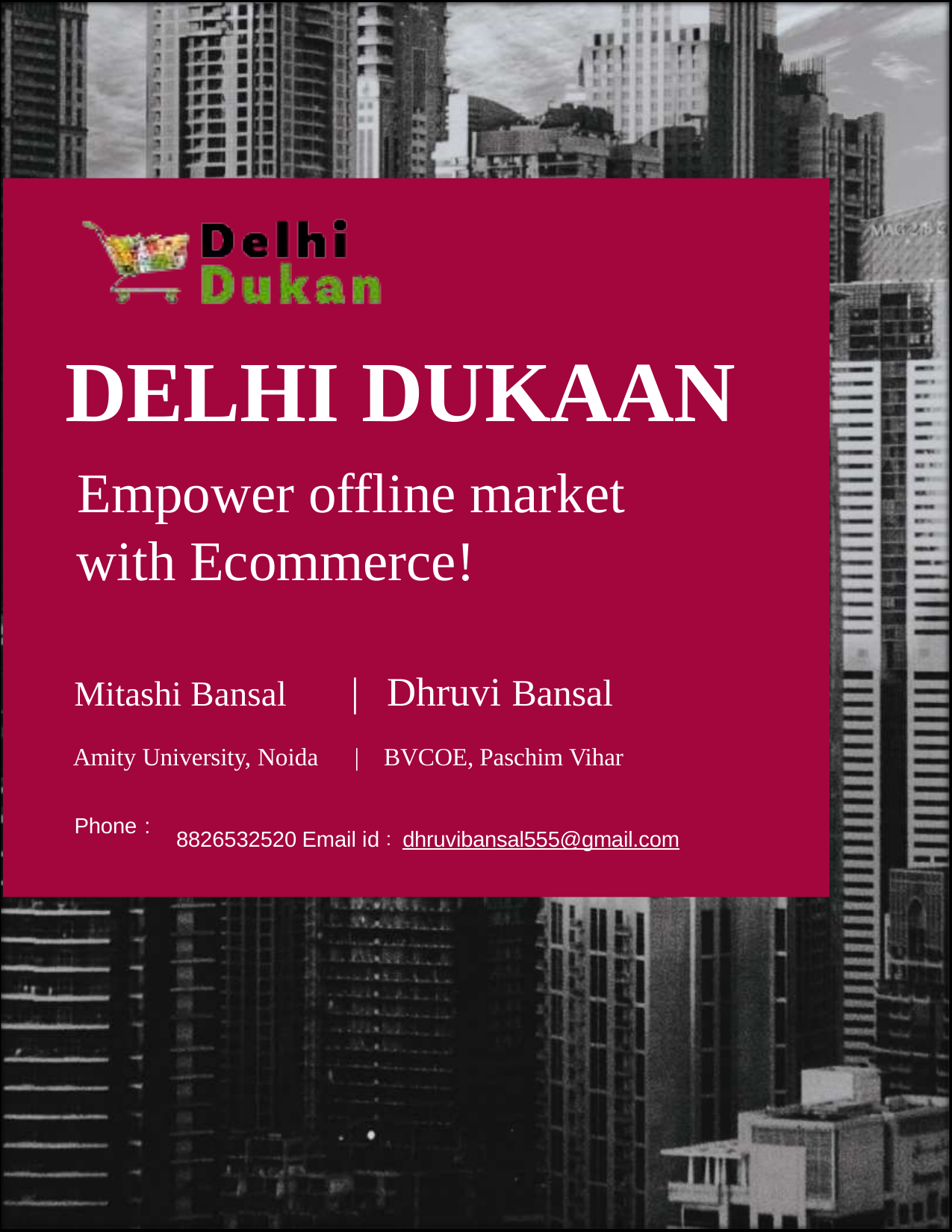

# DELHI DUKAAN

Empower offline market

with Ecommerce!

Mitashi Bansal	|	Dhruvi Bansal
Amity University, Noida	|	BVCOE, Paschim Vihar

Phone :
8826532520 Email id : dhruvibansal555@gmail.com